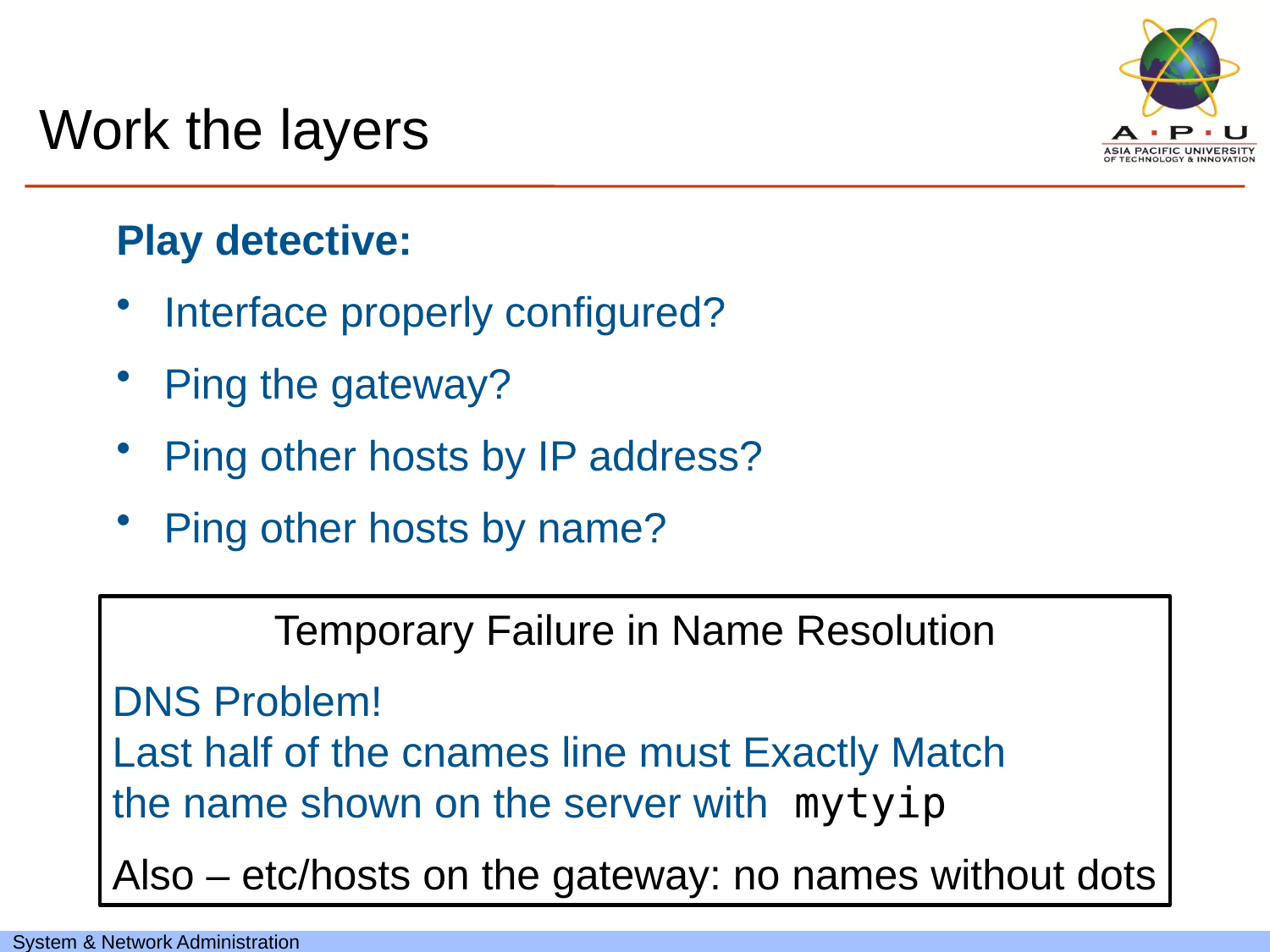

# Work the layers
Play detective:
Interface properly configured?
Ping the gateway?
Ping other hosts by IP address?
Ping other hosts by name?

Temporary Failure in Name Resolution
DNS Problem!
Last half of the cnames line must Exactly Match
the name shown on the server with mytyip
Also – etc/hosts on the gateway: no names without dots